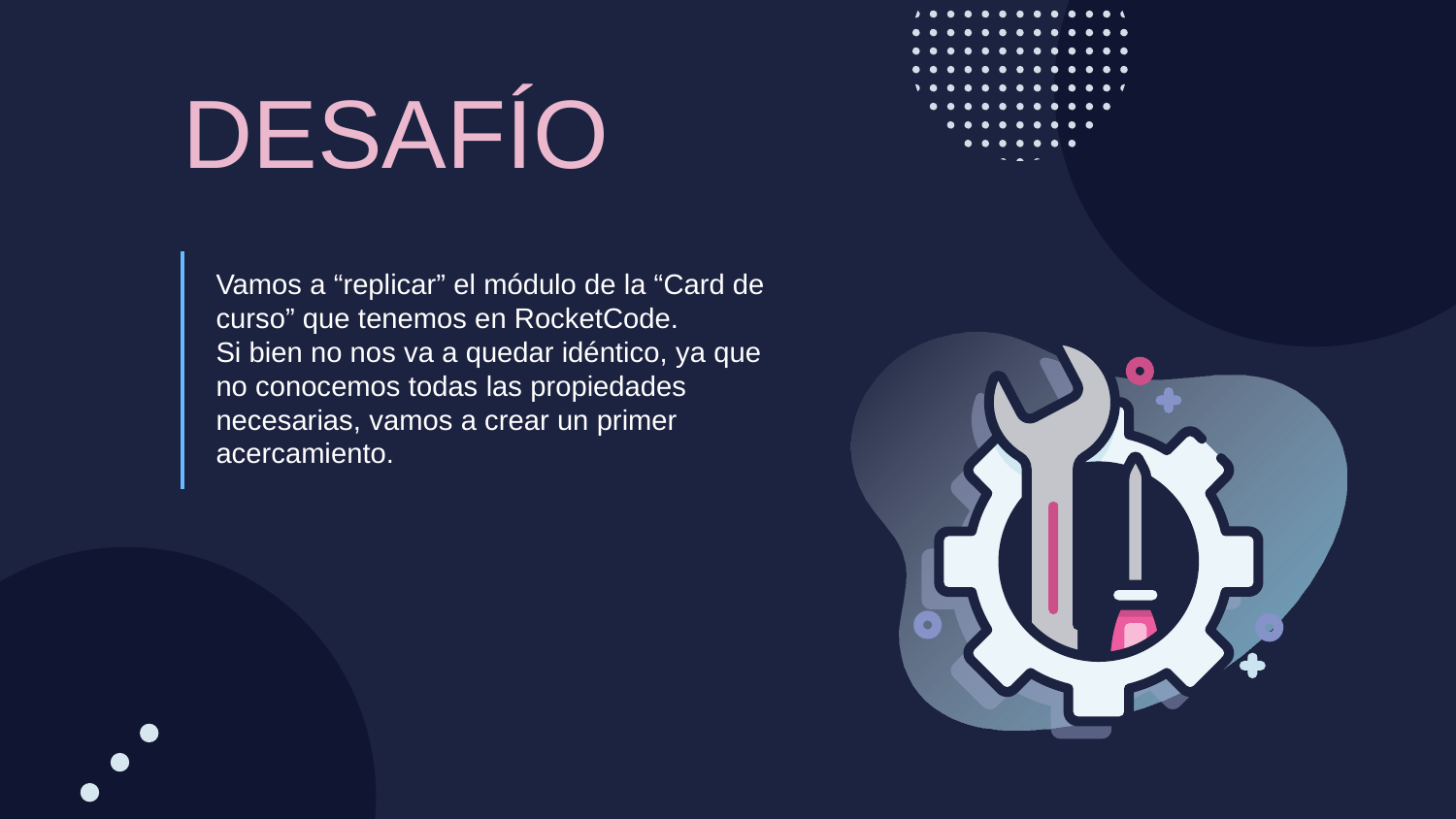

DESAFÍO
Vamos a “replicar” el módulo de la “Card de curso” que tenemos en RocketCode.
Si bien no nos va a quedar idéntico, ya que no conocemos todas las propiedades necesarias, vamos a crear un primer acercamiento.